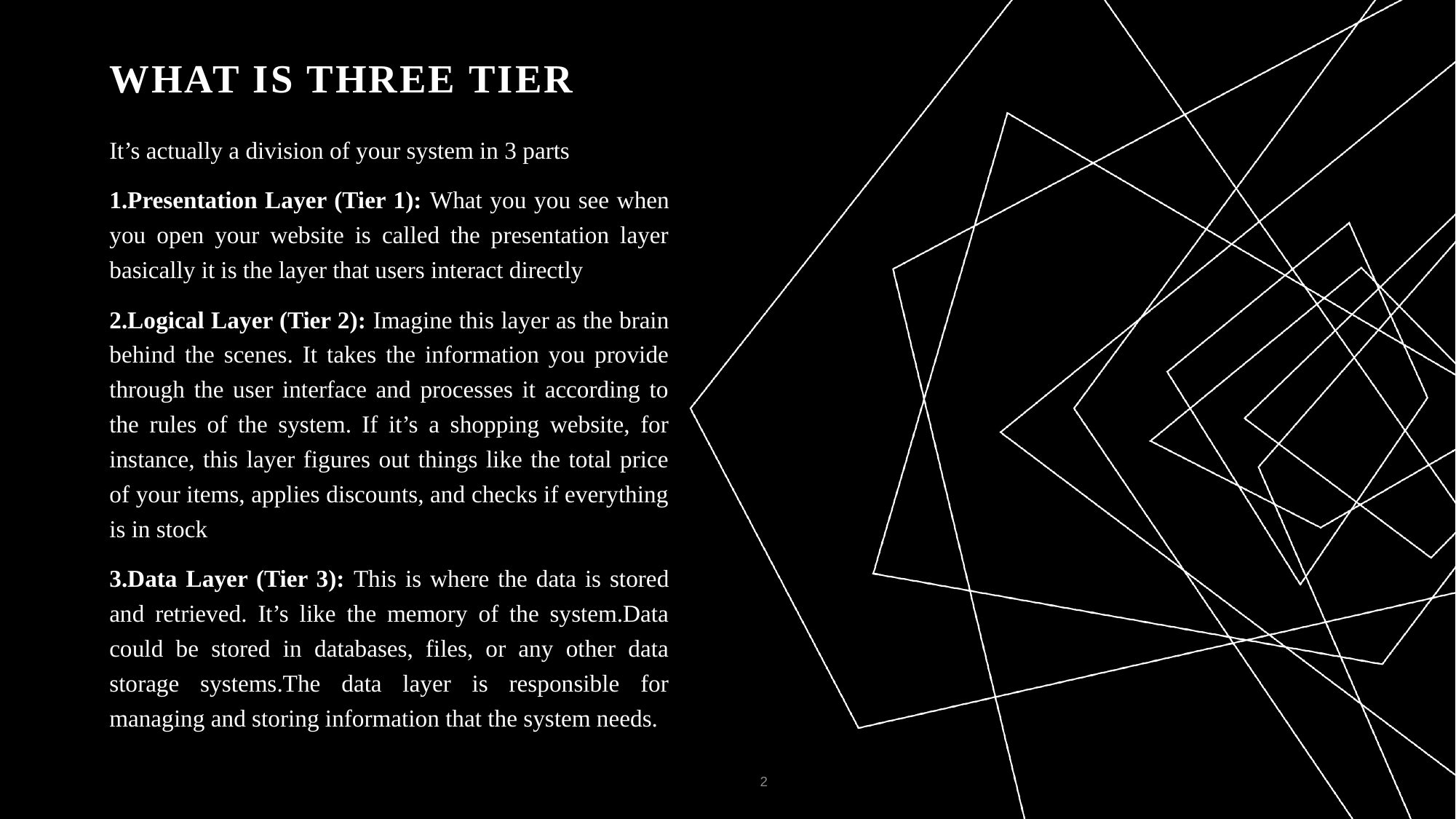

# What is three tier
It’s actually a division of your system in 3 parts
1.Presentation Layer (Tier 1): What you you see when you open your website is called the presentation layer basically it is the layer that users interact directly
2.Logical Layer (Tier 2): Imagine this layer as the brain behind the scenes. It takes the information you provide through the user interface and processes it according to the rules of the system. If it’s a shopping website, for instance, this layer figures out things like the total price of your items, applies discounts, and checks if everything is in stock
3.Data Layer (Tier 3): This is where the data is stored and retrieved. It’s like the memory of the system.Data could be stored in databases, files, or any other data storage systems.The data layer is responsible for managing and storing information that the system needs.
2